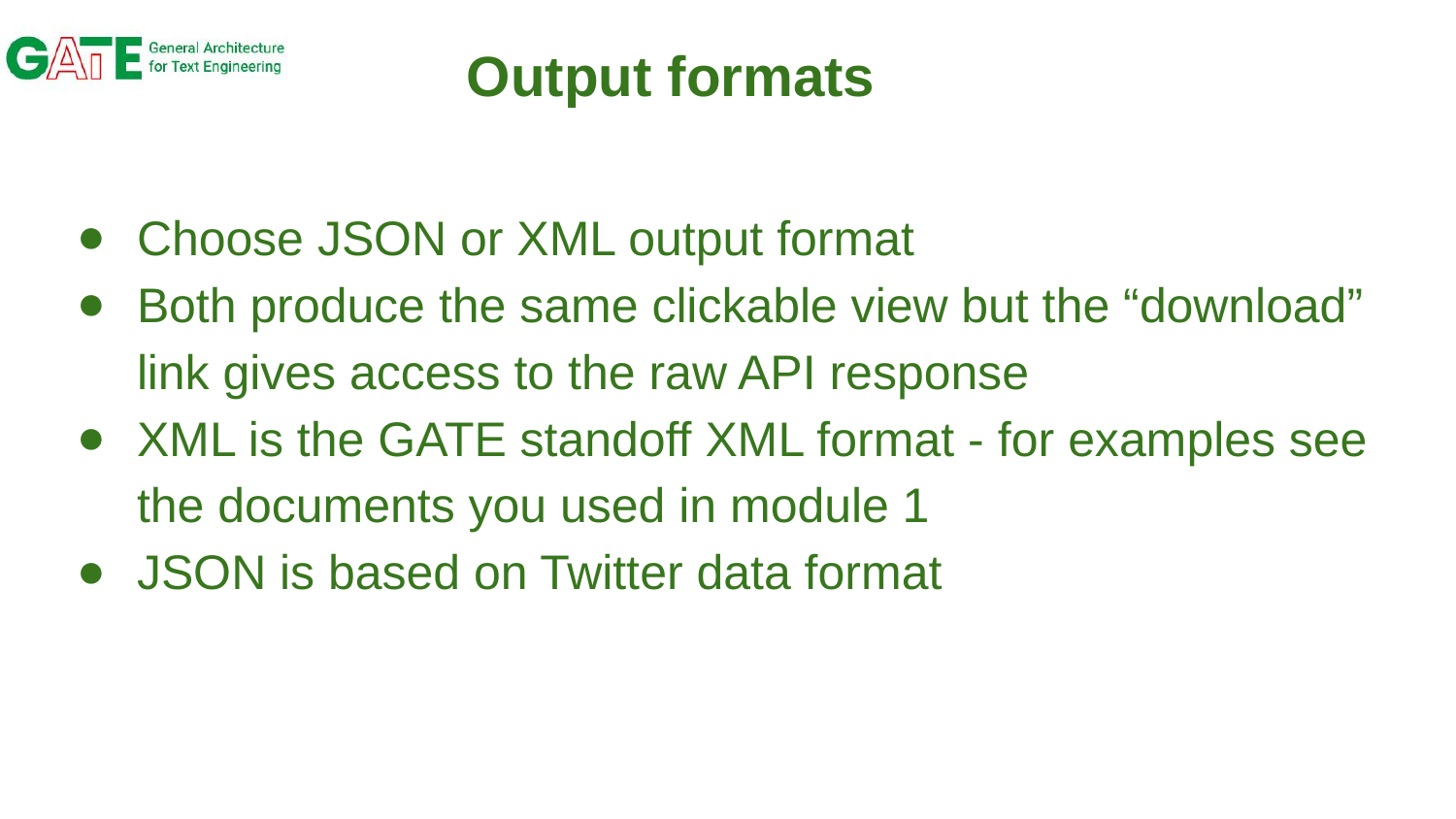

# Output formats
Choose JSON or XML output format
Both produce the same clickable view but the “download” link gives access to the raw API response
XML is the GATE standoff XML format - for examples see the documents you used in module 1
JSON is based on Twitter data format